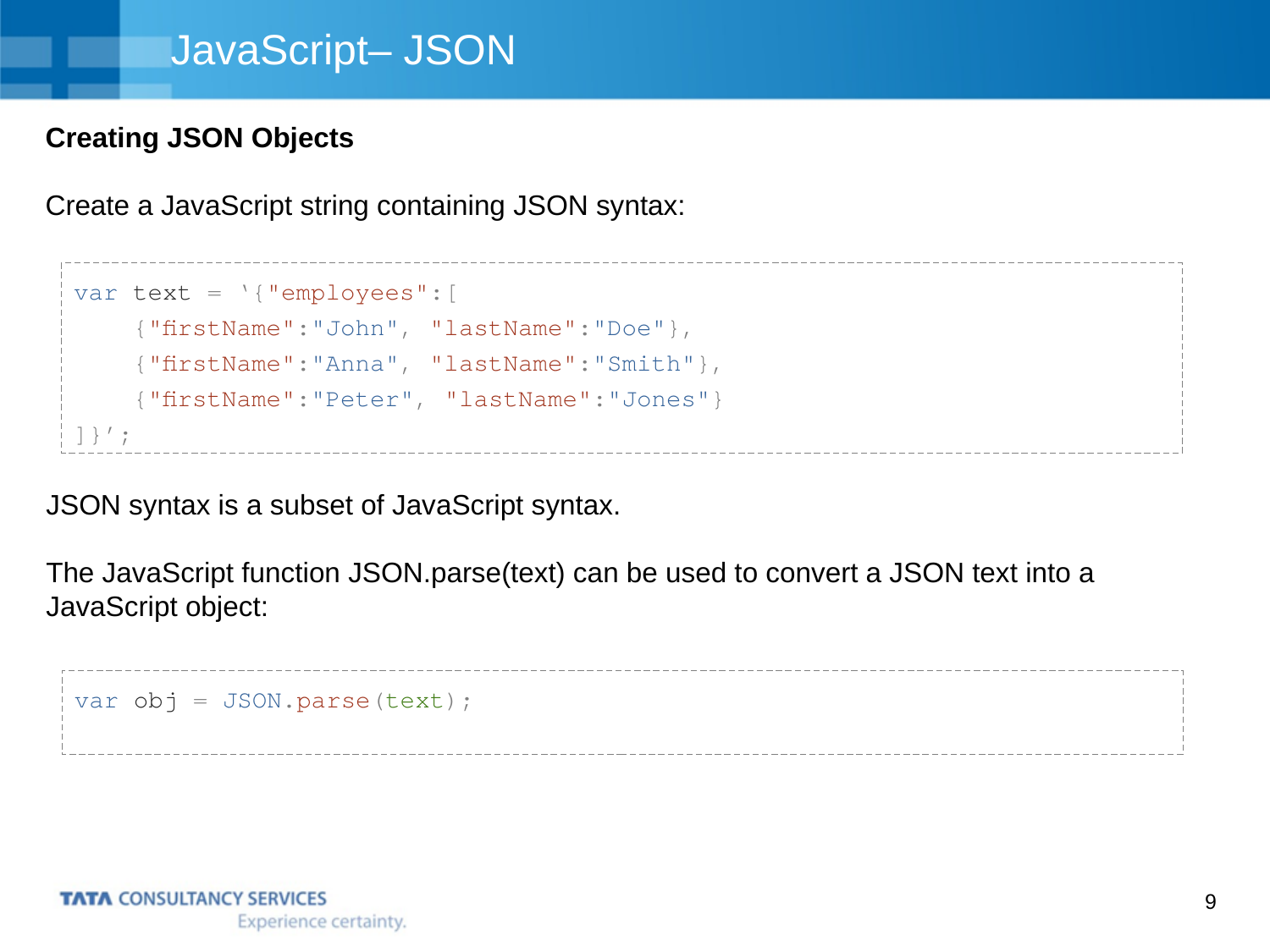

# JavaScript– JSON
Creating JSON Objects

Create a JavaScript string containing JSON syntax:
var text = ‘{"employees":[
    {"firstName":"John", "lastName":"Doe"},
    {"firstName":"Anna", "lastName":"Smith"},
    {"firstName":"Peter", "lastName":"Jones"}
]}’;
JSON syntax is a subset of JavaScript syntax.

The JavaScript function JSON.parse(text) can be used to convert a JSON text into a JavaScript object:
var obj = JSON.parse(text);